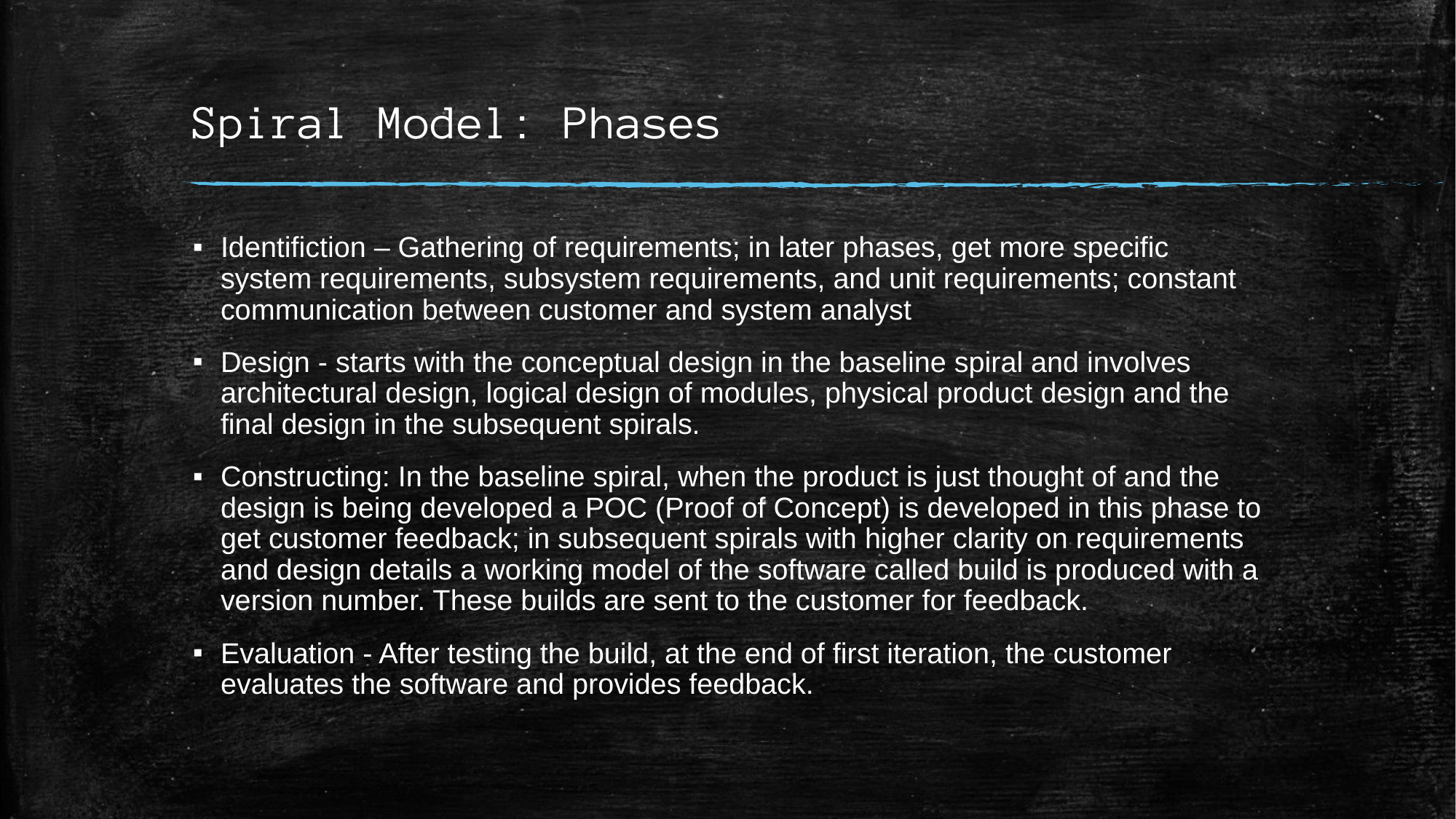

# Spiral Model: Phases
Identifiction – Gathering of requirements; in later phases, get more specific system requirements, subsystem requirements, and unit requirements; constant communication between customer and system analyst
Design - starts with the conceptual design in the baseline spiral and involves architectural design, logical design of modules, physical product design and the final design in the subsequent spirals.
Constructing: In the baseline spiral, when the product is just thought of and the design is being developed a POC (Proof of Concept) is developed in this phase to get customer feedback; in subsequent spirals with higher clarity on requirements and design details a working model of the software called build is produced with a version number. These builds are sent to the customer for feedback.
Evaluation - After testing the build, at the end of first iteration, the customer evaluates the software and provides feedback.